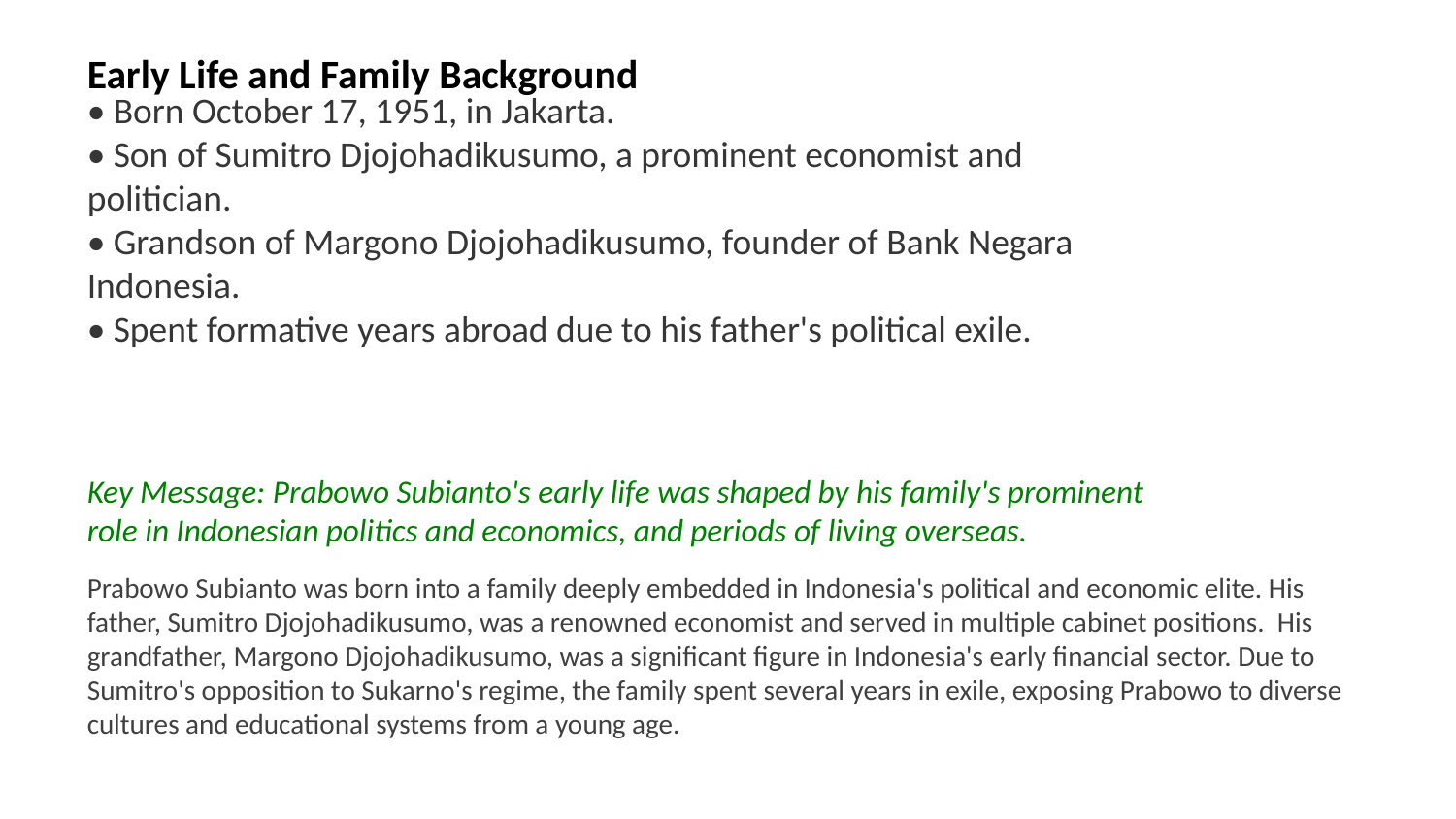

Early Life and Family Background
• Born October 17, 1951, in Jakarta.
• Son of Sumitro Djojohadikusumo, a prominent economist and politician.
• Grandson of Margono Djojohadikusumo, founder of Bank Negara Indonesia.
• Spent formative years abroad due to his father's political exile.
Key Message: Prabowo Subianto's early life was shaped by his family's prominent role in Indonesian politics and economics, and periods of living overseas.
Prabowo Subianto was born into a family deeply embedded in Indonesia's political and economic elite. His father, Sumitro Djojohadikusumo, was a renowned economist and served in multiple cabinet positions.  His grandfather, Margono Djojohadikusumo, was a significant figure in Indonesia's early financial sector. Due to Sumitro's opposition to Sukarno's regime, the family spent several years in exile, exposing Prabowo to diverse cultures and educational systems from a young age.
Images: young Prabowo Subianto, Sumitro Djojohadikusumo, family photo, Jakarta 1950s